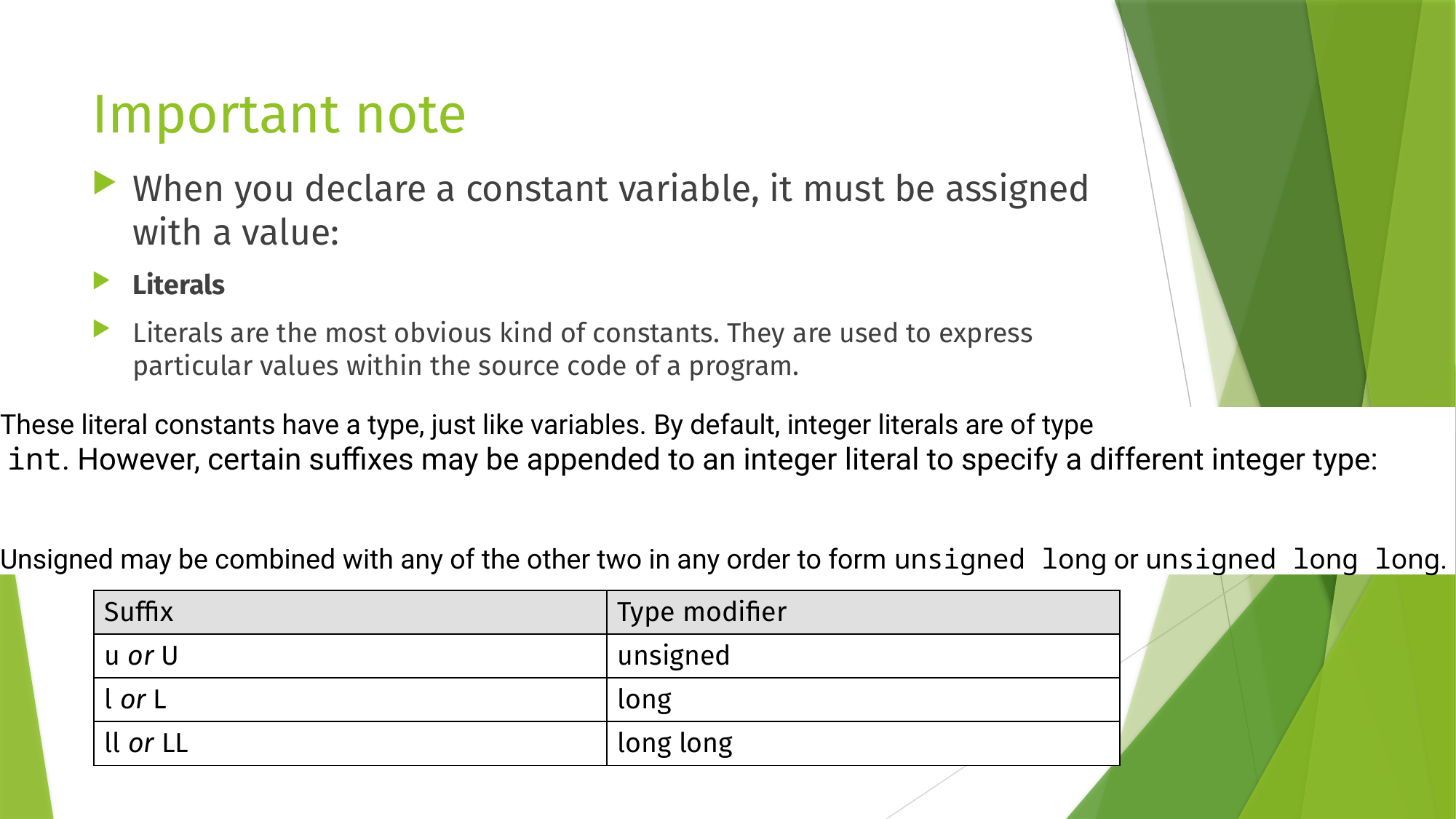

# Important note
When you declare a constant variable, it must be assigned with a value:
Literals
Literals are the most obvious kind of constants. They are used to express particular values within the source code of a program.

These literal constants have a type, just like variables. By default, integer literals are of type
 int. However, certain suffixes may be appended to an integer literal to specify a different integer type:
Unsigned may be combined with any of the other two in any order to form unsigned long or unsigned long long.
| Suffix | Type modifier |
| --- | --- |
| u or U | unsigned |
| l or L | long |
| ll or LL | long long |
37